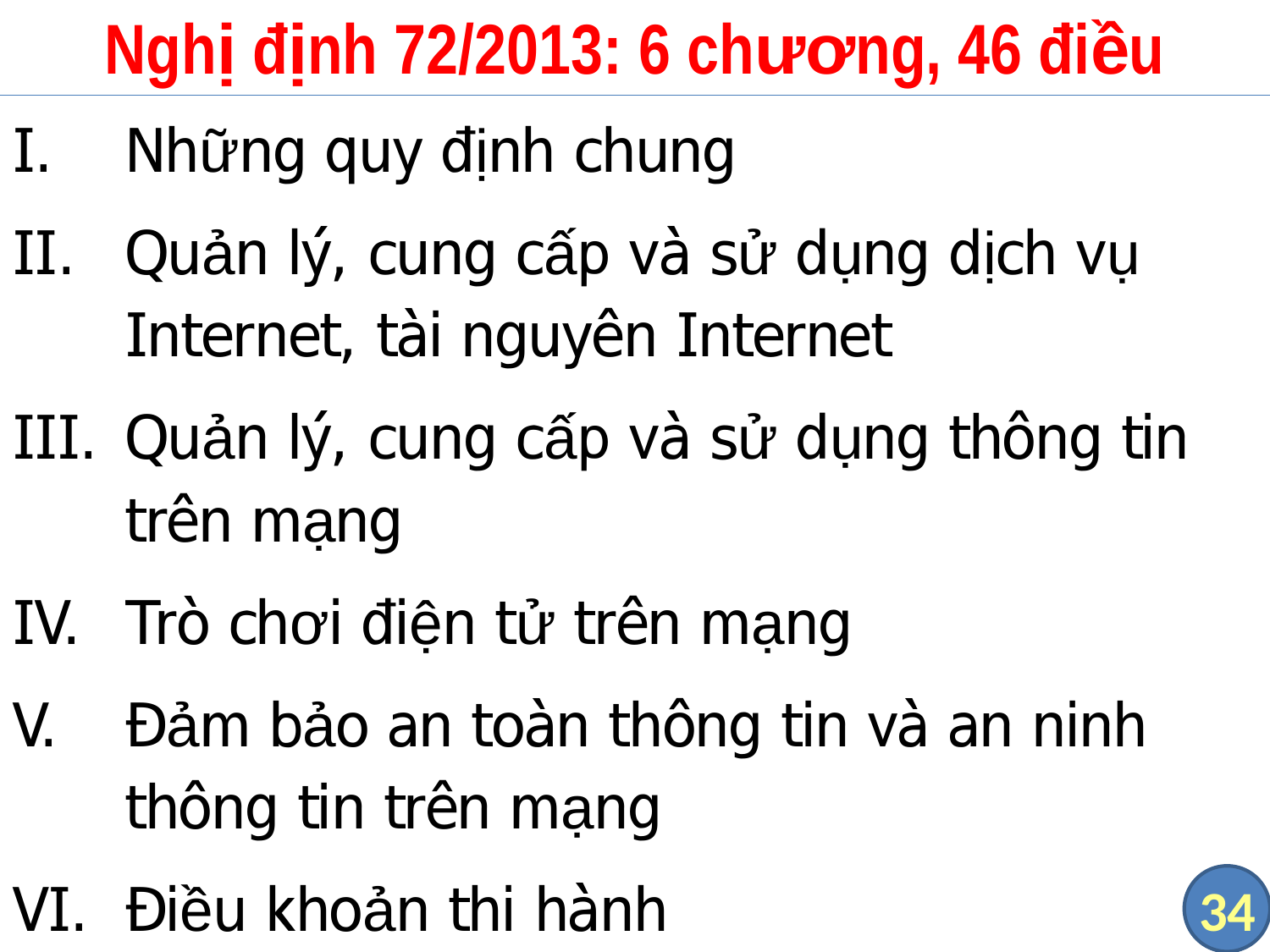

# Nghị định 72/2013: 6 chương, 46 điều
Những quy định chung
Quản lý, cung cấp và sử dụng dịch vụ Internet, tài nguyên Internet
Quản lý, cung cấp và sử dụng thông tin trên mạng
Trò chơi điện tử trên mạng
Đảm bảo an toàn thông tin và an ninh thông tin trên mạng
Điều khoản thi hành
34